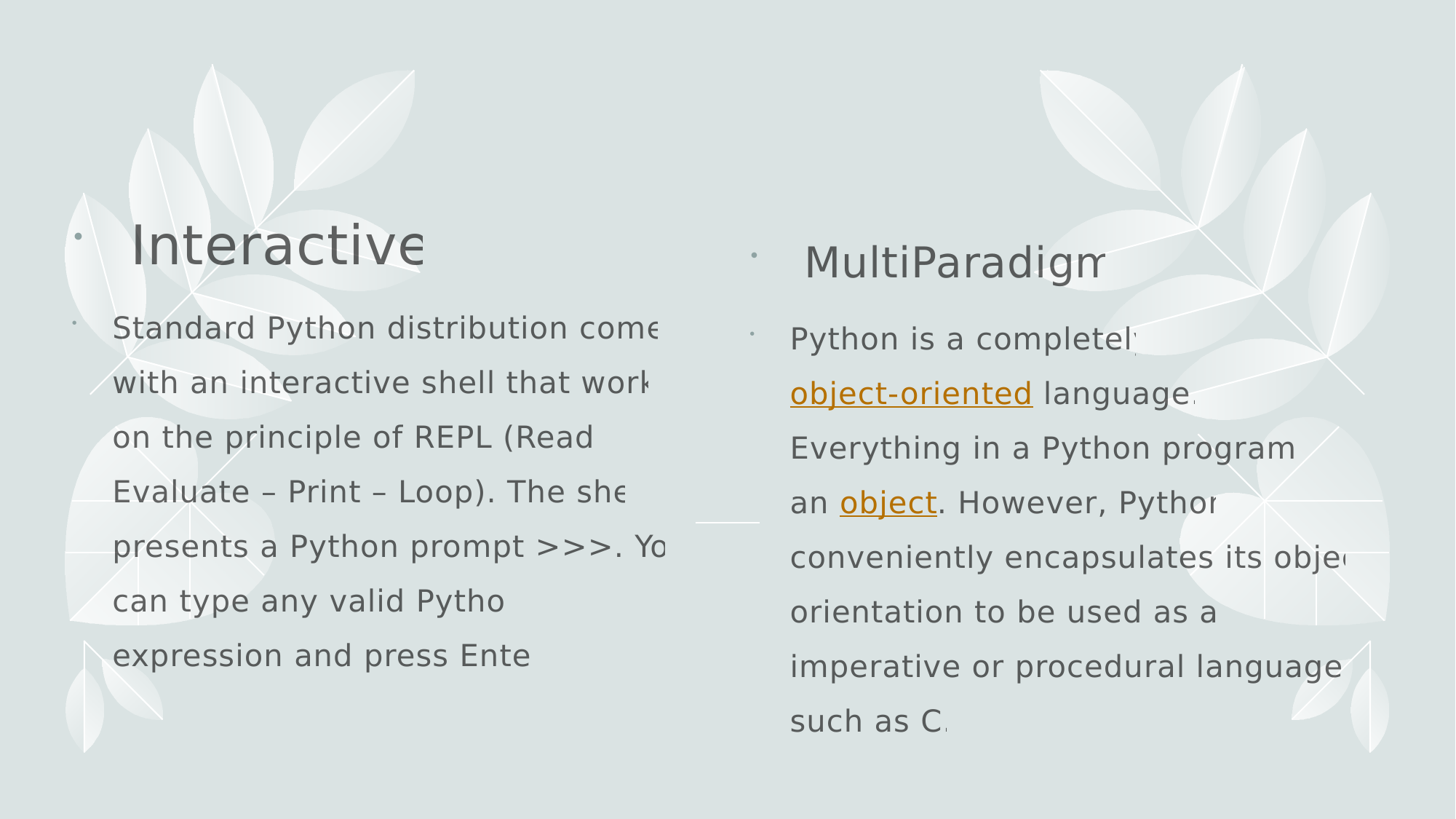

Interactive
Standard Python distribution comes with an interactive shell that works on the principle of REPL (Read – Evaluate – Print – Loop). The shell presents a Python prompt >>>. You can type any valid Python expression and press Enter.

 MultiParadigm
Python is a completely object-oriented language. Everything in a Python program is an object. However, Python conveniently encapsulates its object orientation to be used as an imperative or procedural language – such as C.